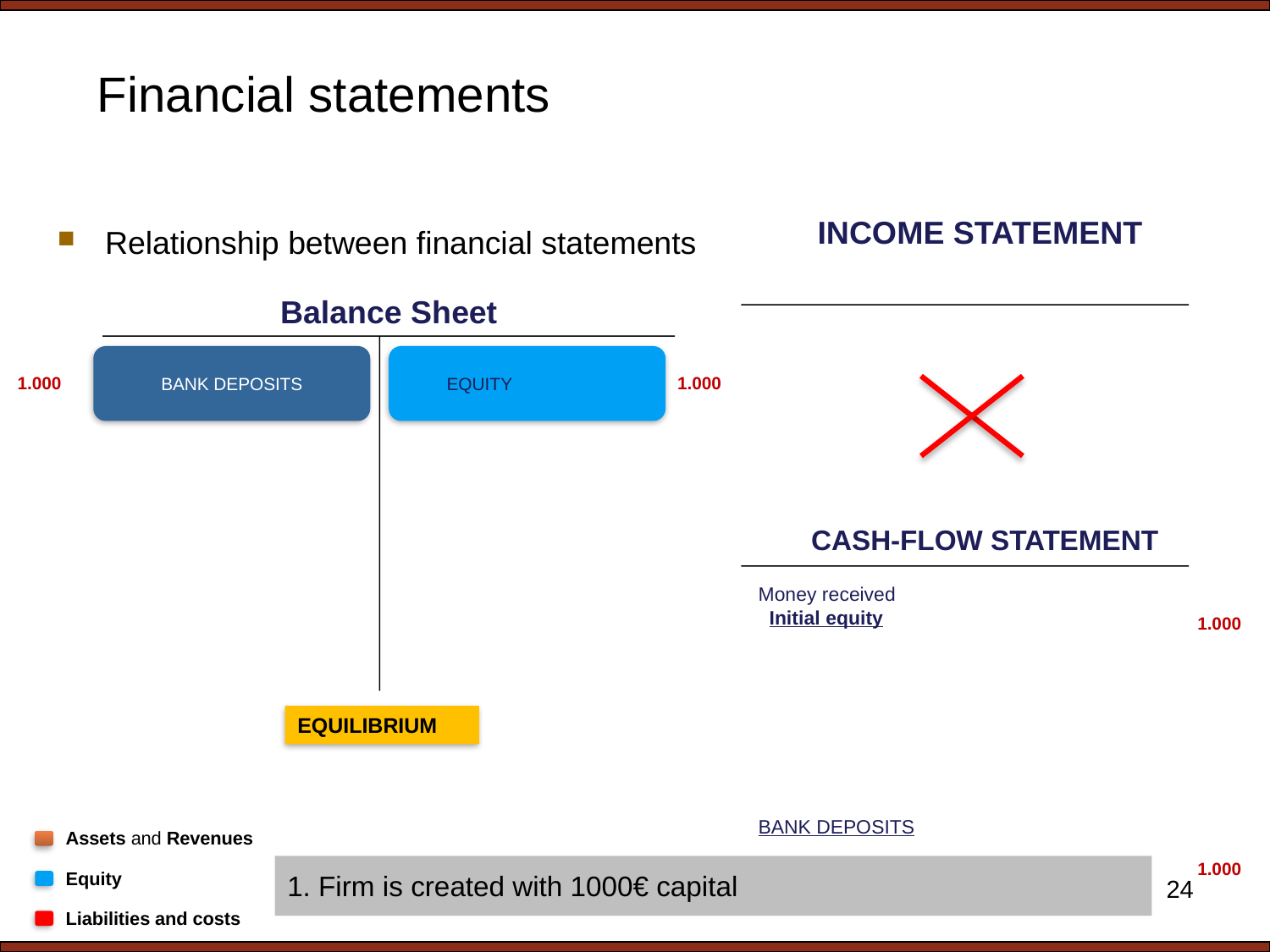

# Financial statements
INCOME STATEMENT
Relationship between financial statements
Balance Sheet

EQUITY
BANK DEPOSITS
1.000
1.000

CASH-FLOW STATEMENT

Money received
  Initial equity

BANK DEPOSITS

1.000
EQUILIBRIUM
Assets and Revenues

1.000
1. Firm is created with 1000€ capital
Equity
24

Liabilities and costs